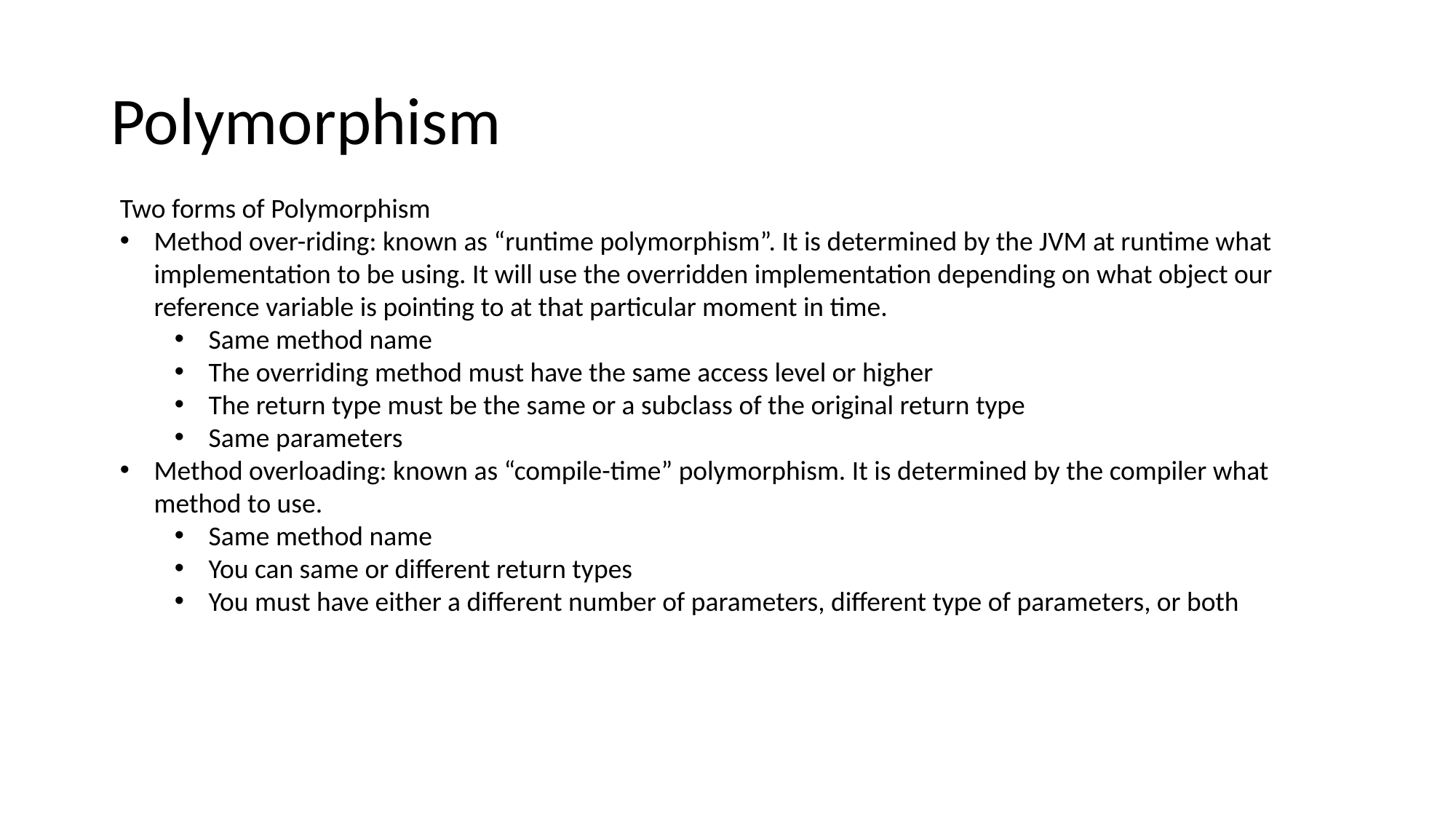

# Polymorphism
Two forms of Polymorphism
Method over-riding: known as “runtime polymorphism”. It is determined by the JVM at runtime what implementation to be using. It will use the overridden implementation depending on what object our reference variable is pointing to at that particular moment in time.
Same method name
The overriding method must have the same access level or higher
The return type must be the same or a subclass of the original return type
Same parameters
Method overloading: known as “compile-time” polymorphism. It is determined by the compiler what method to use.
Same method name
You can same or different return types
You must have either a different number of parameters, different type of parameters, or both